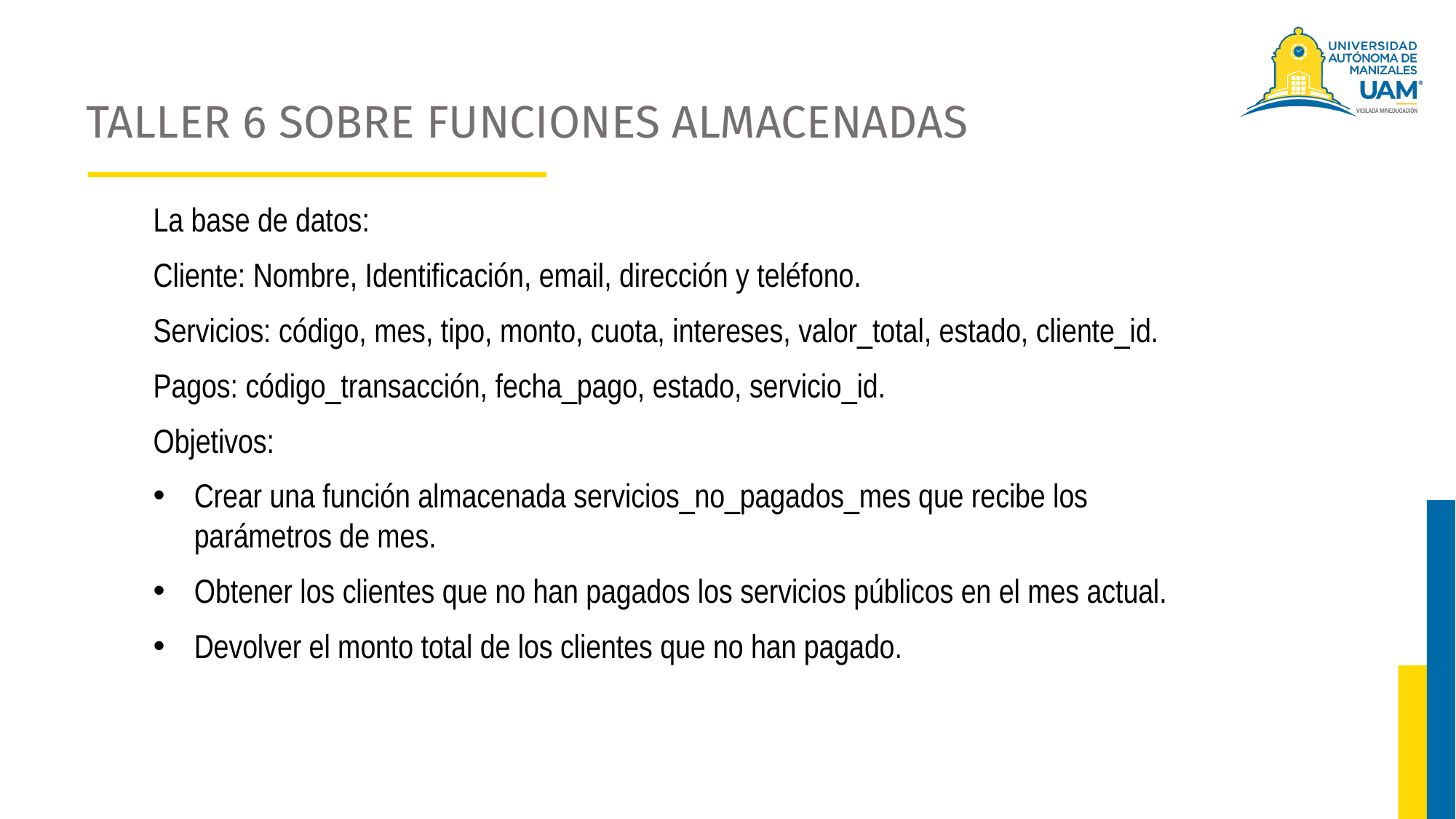

# TALLER 6 SOBRE FUNCIONES ALMACENADAS

La base de datos:
Cliente: Nombre, Identificación, email, dirección y teléfono.
Servicios: código, mes, tipo, monto, cuota, intereses, valor_total, estado, cliente_id.
Pagos: código_transacción, fecha_pago, estado, servicio_id.
Objetivos:
Crear una función almacenada servicios_no_pagados_mes que recibe los parámetros de mes.
Obtener los clientes que no han pagados los servicios públicos en el mes actual.
Devolver el monto total de los clientes que no han pagado.